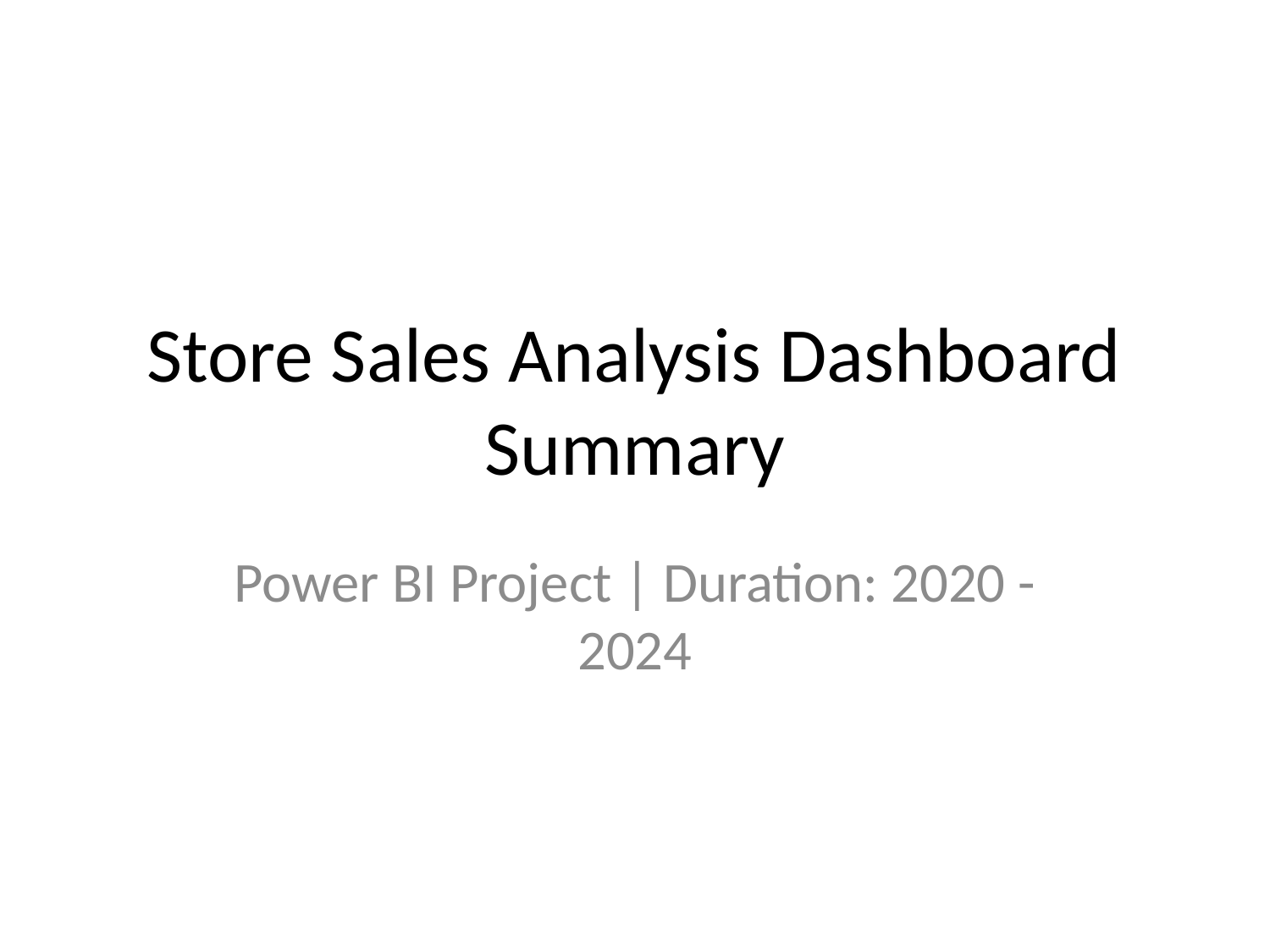

# Store Sales Analysis Dashboard Summary
Power BI Project | Duration: 2020 - 2024